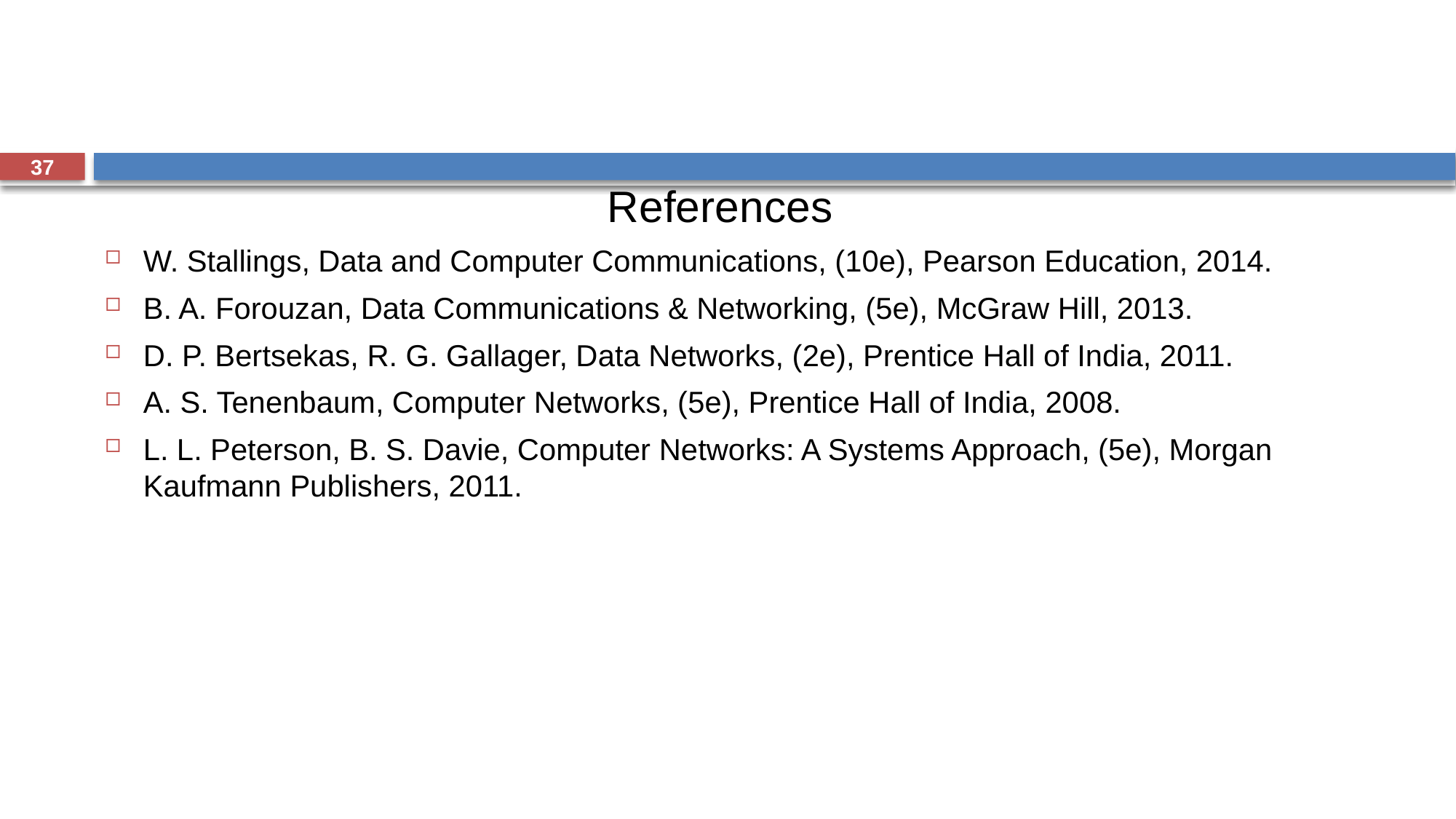

37
References
W. Stallings, Data and Computer Communications, (10e), Pearson Education, 2014.
B. A. Forouzan, Data Communications & Networking, (5e), McGraw Hill, 2013.
D. P. Bertsekas, R. G. Gallager, Data Networks, (2e), Prentice Hall of India, 2011.
A. S. Tenenbaum, Computer Networks, (5e), Prentice Hall of India, 2008.
L. L. Peterson, B. S. Davie, Computer Networks: A Systems Approach, (5e), Morgan Kaufmann Publishers, 2011.